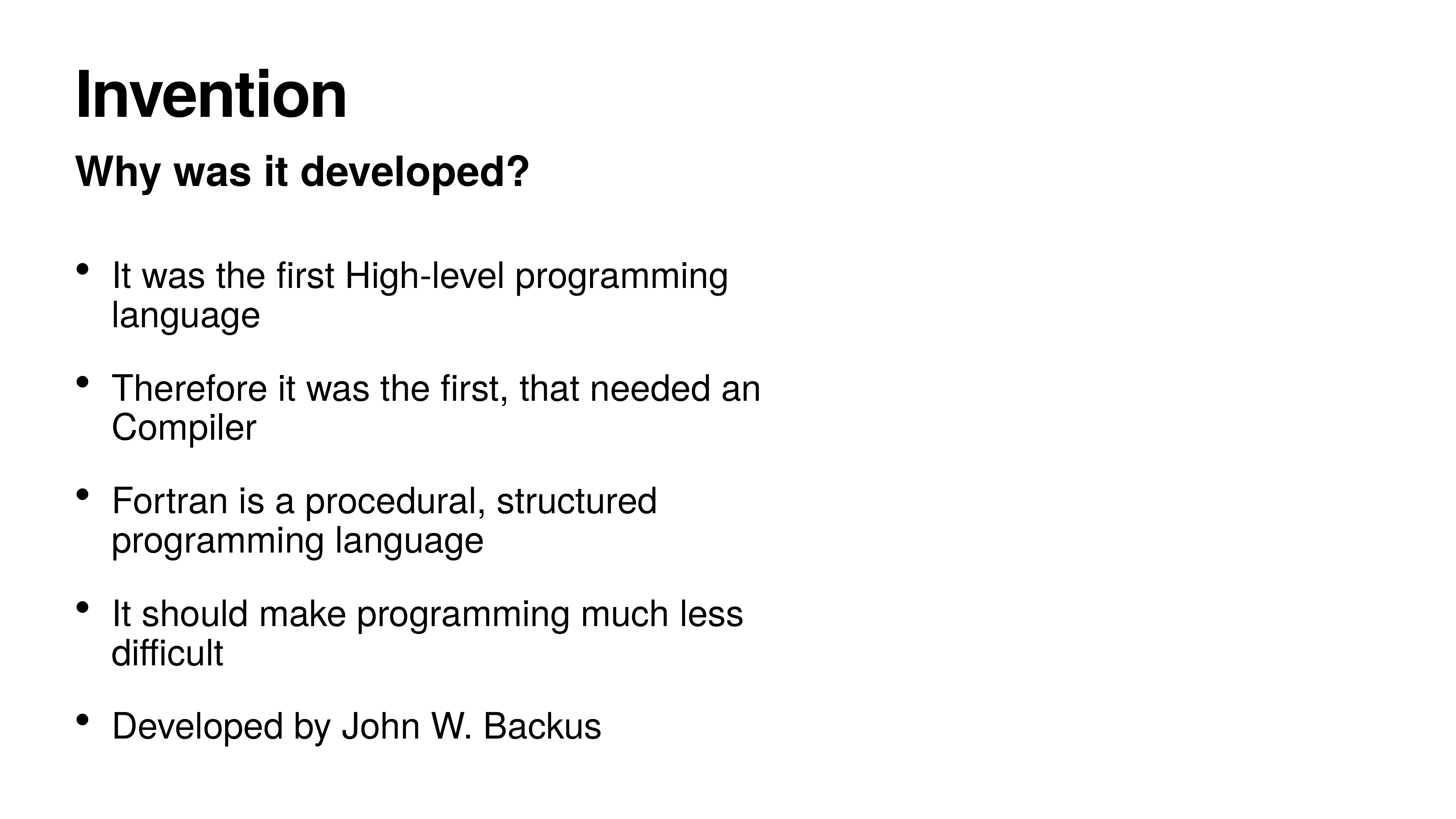

# Invention
Why was it developed?
It was the first High-level programming language
Therefore it was the first, that needed an Compiler
Fortran is a procedural, structured programming language
It should make programming much less difficult
Developed by John W. Backus